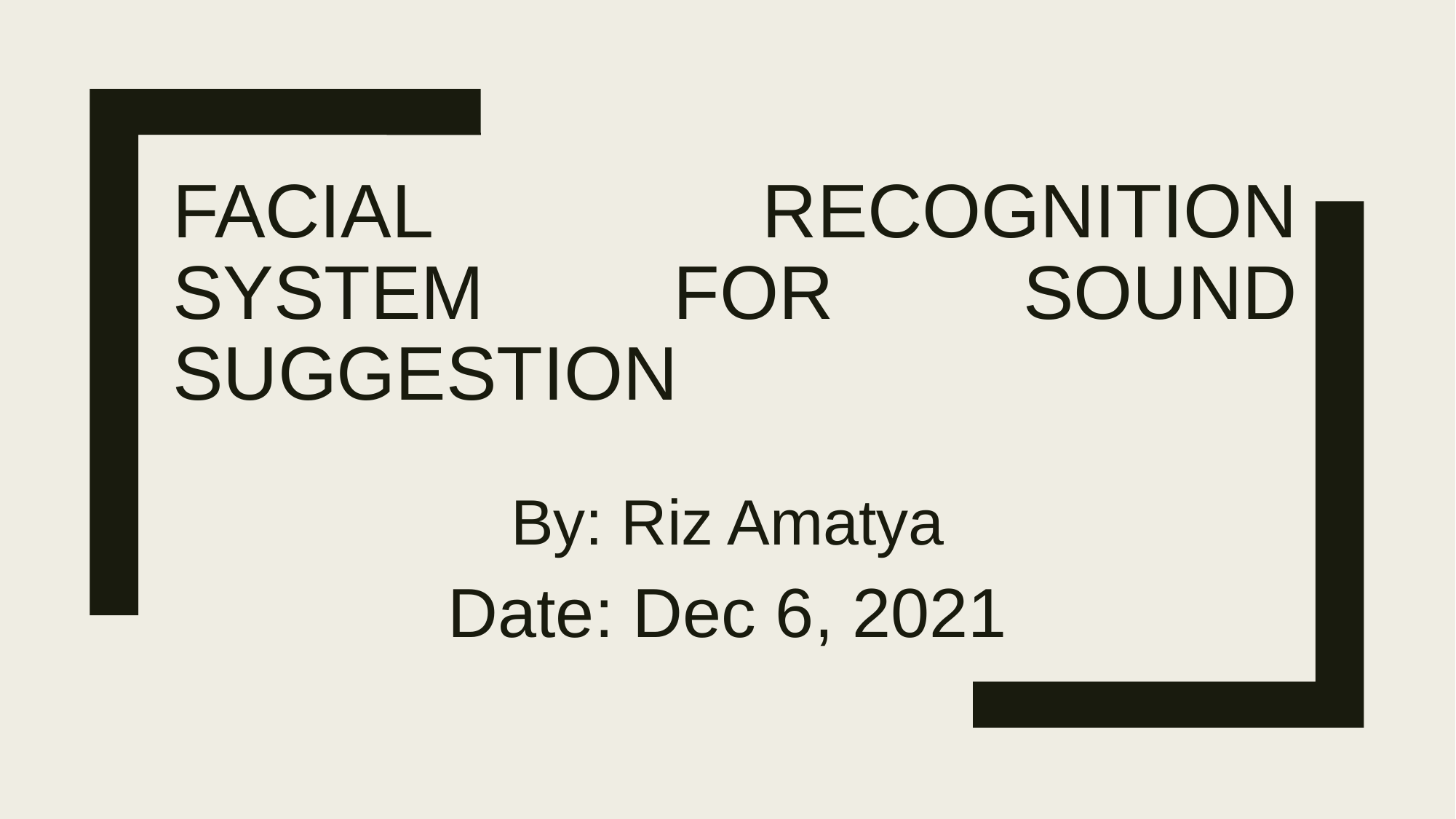

# Facial Recognition System for Sound suggestion
By: Riz Amatya
Date: Dec 6, 2021